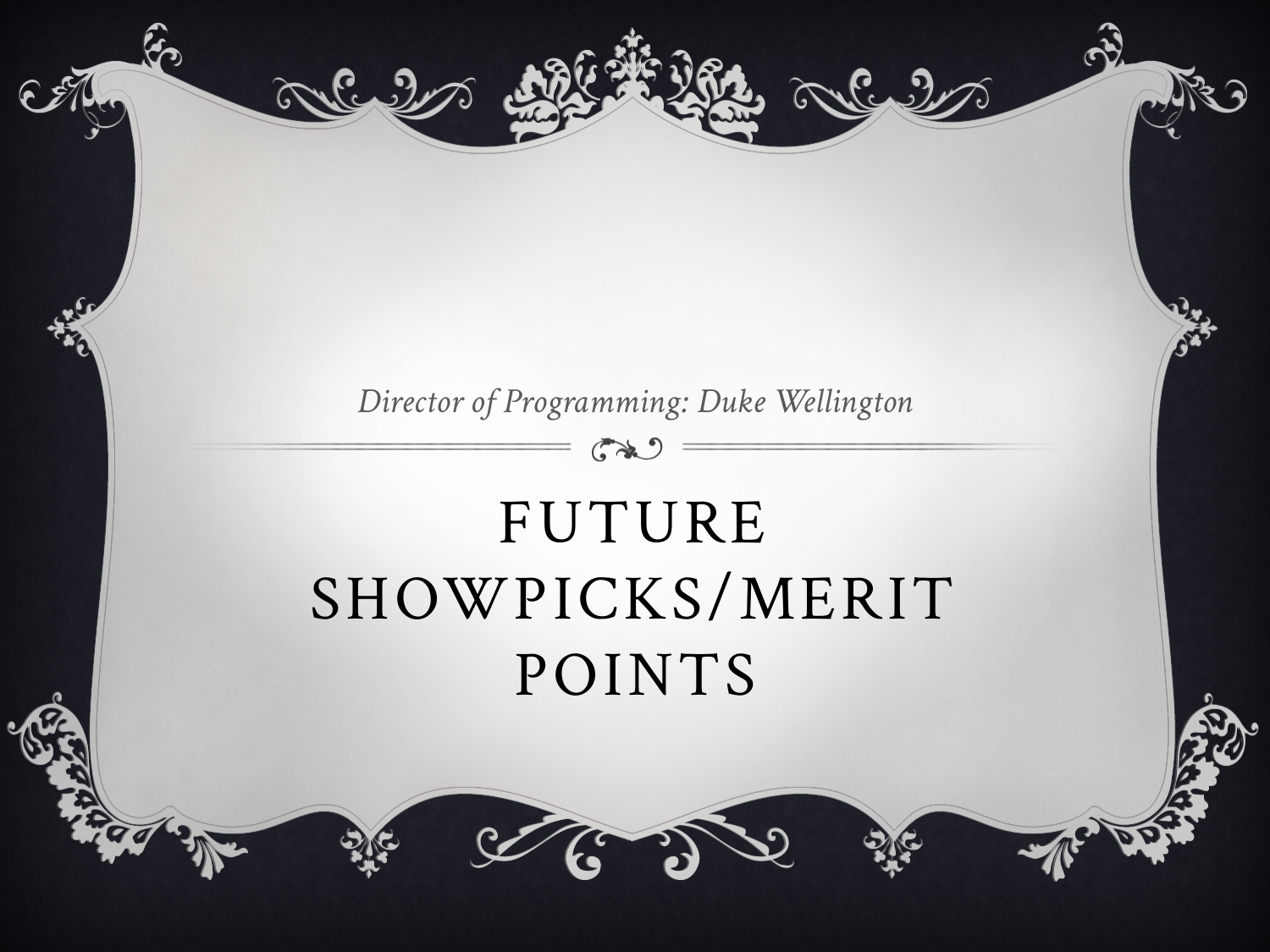

Director of Programming: Duke Wellington
# Future Showpicks/Merit Points